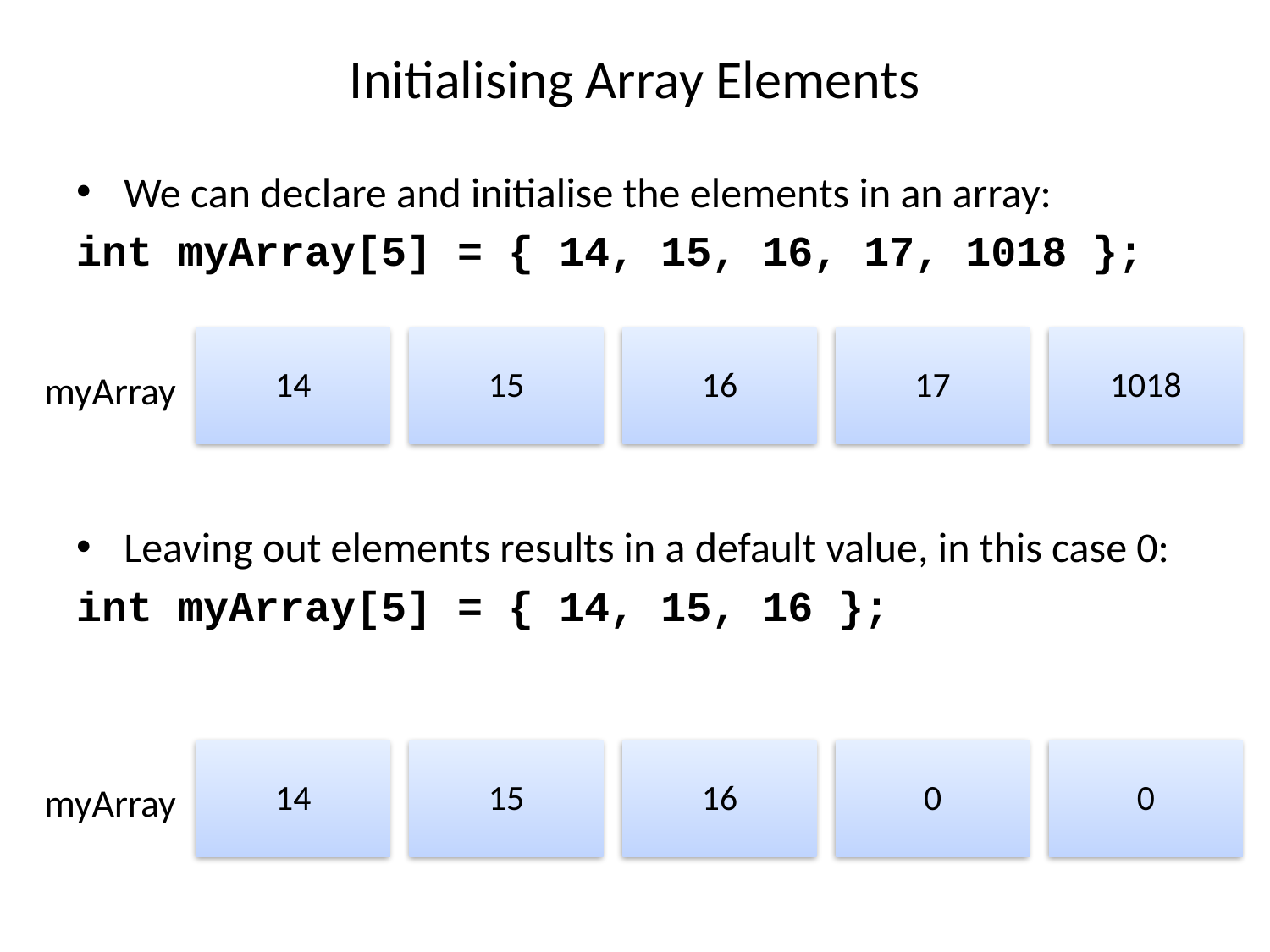

# Initialising Array Elements
We can declare and initialise the elements in an array:
int myArray[5] = { 14, 15, 16, 17, 1018 };

Leaving out elements results in a default value, in this case 0:
int myArray[5] = { 14, 15, 16 };

14
15
16
17
1018
myArray
14
15
16
0
0
myArray